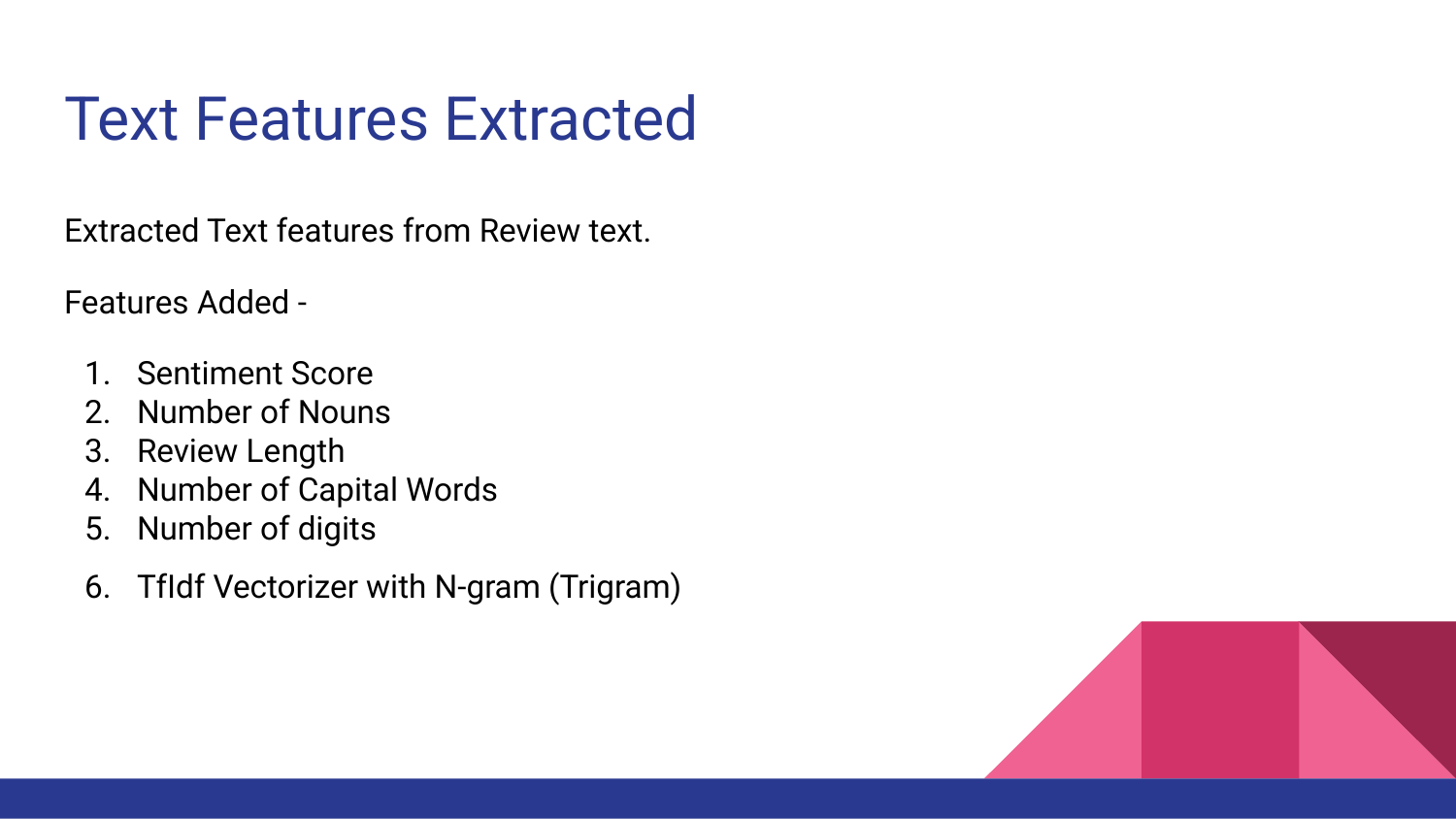

# Text Features Extracted
Extracted Text features from Review text.
Features Added -
Sentiment Score
Number of Nouns
Review Length
Number of Capital Words
Number of digits
TfIdf Vectorizer with N-gram (Trigram)